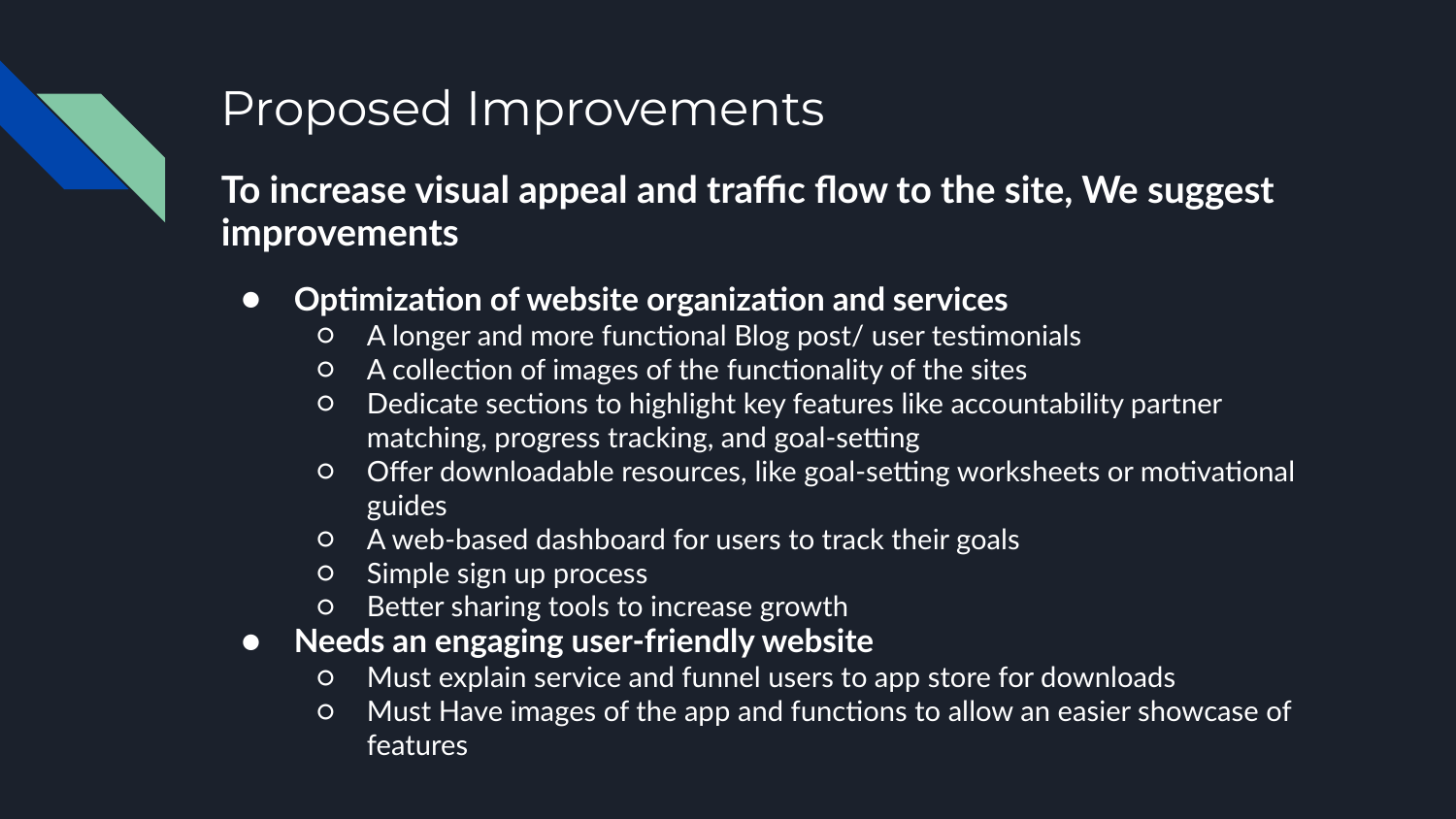

# Proposed Improvements
To increase visual appeal and traffic flow to the site, We suggest improvements
Optimization of website organization and services
A longer and more functional Blog post/ user testimonials
A collection of images of the functionality of the sites
Dedicate sections to highlight key features like accountability partner matching, progress tracking, and goal-setting
Offer downloadable resources, like goal-setting worksheets or motivational guides
A web-based dashboard for users to track their goals
Simple sign up process
Better sharing tools to increase growth
Needs an engaging user-friendly website
Must explain service and funnel users to app store for downloads
Must Have images of the app and functions to allow an easier showcase of features